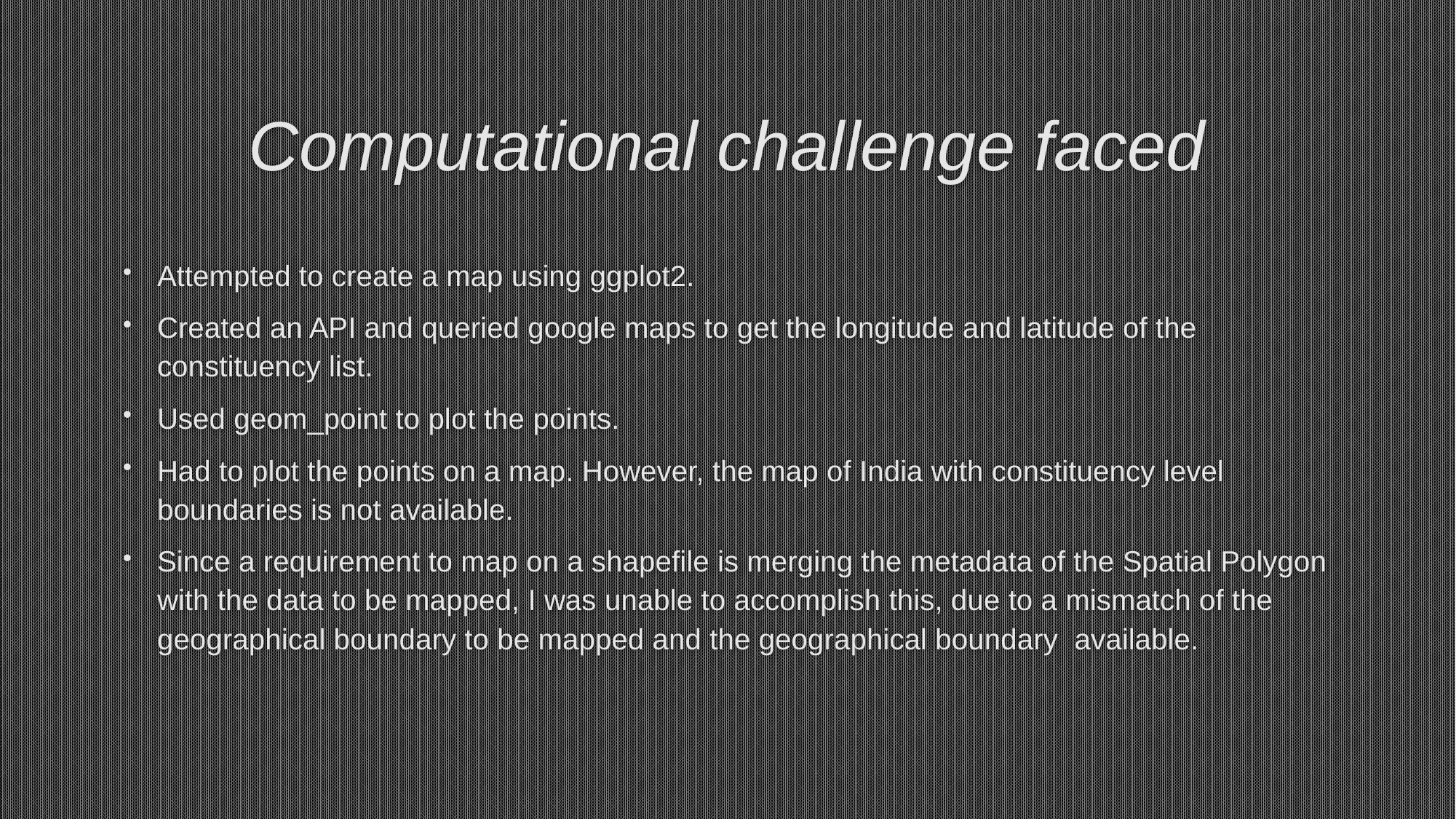

# Computational challenge faced
Attempted to create a map using ggplot2.
Created an API and queried google maps to get the longitude and latitude of the constituency list.
Used geom_point to plot the points.
Had to plot the points on a map. However, the map of India with constituency level boundaries is not available.
Since a requirement to map on a shapefile is merging the metadata of the Spatial Polygon with the data to be mapped, I was unable to accomplish this, due to a mismatch of the geographical boundary to be mapped and the geographical boundary  available.